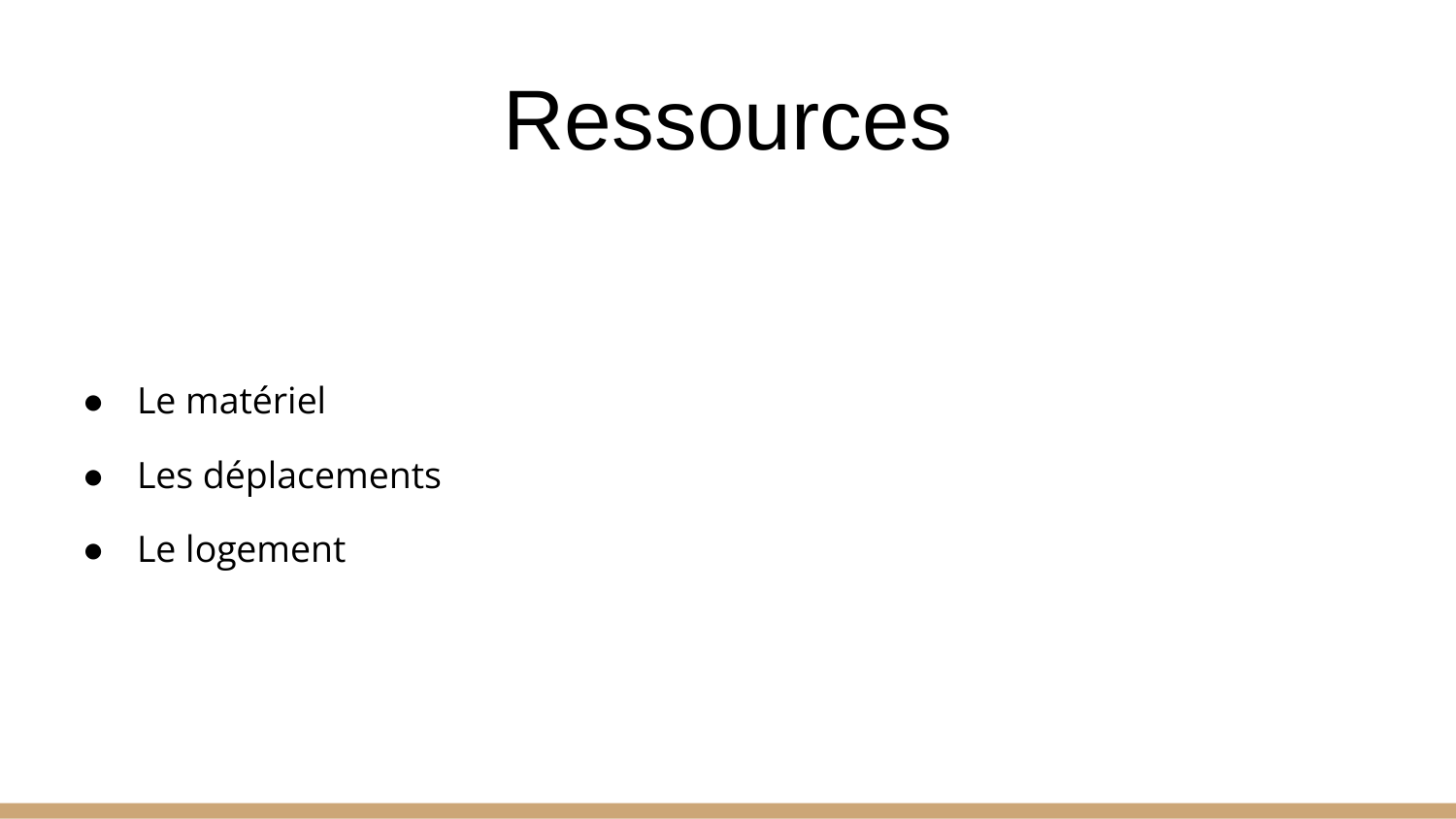

# Ressources
Le matériel
Les déplacements
Le logement